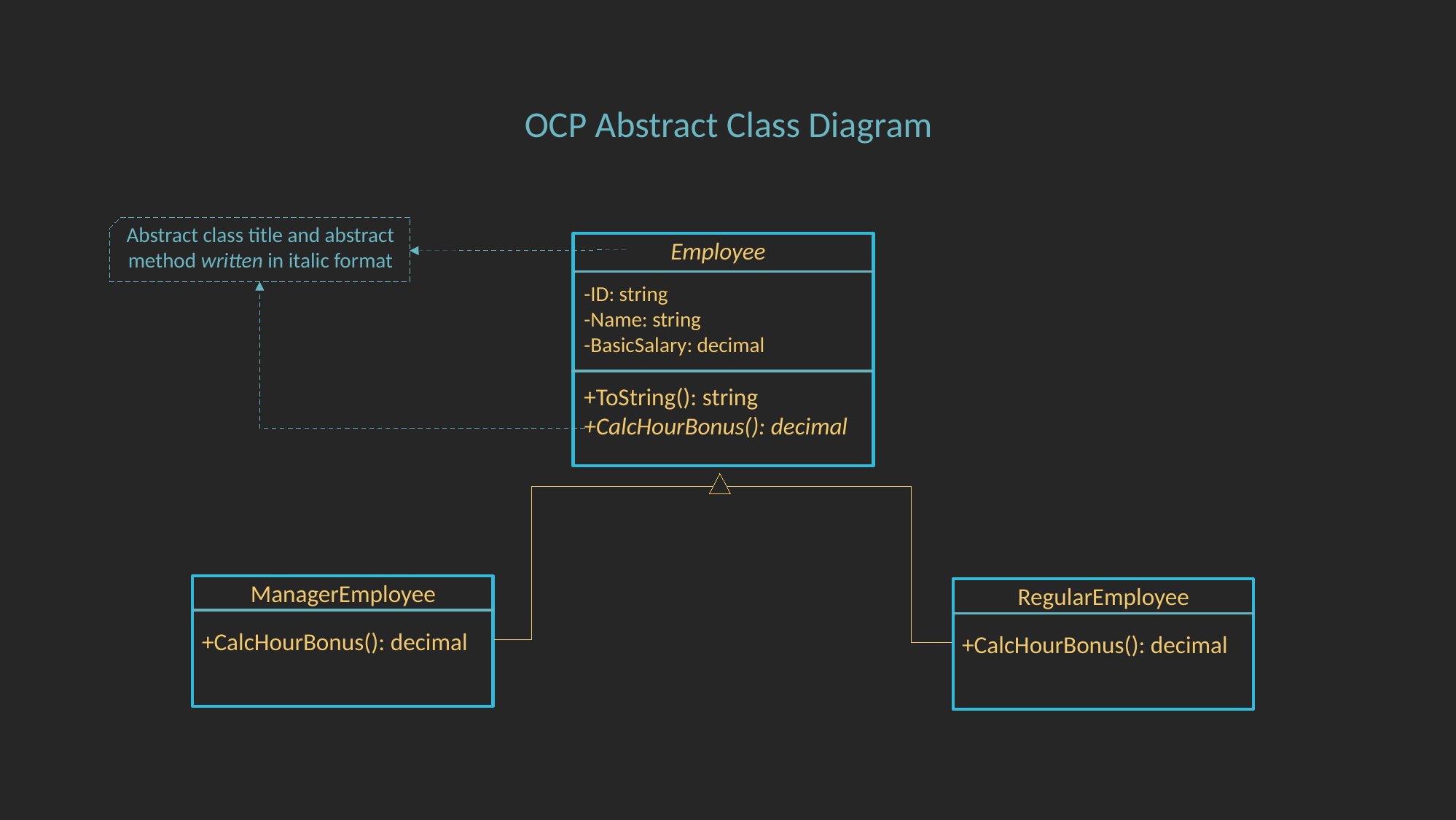

OCP Abstract Class Diagram
Abstract class title and abstract method written in italic format

Employee

-ID: string
-Name: string
-BasicSalary: decimal

+ToString(): string
+CalcHourBonus(): decimal

ManagerEmployee

+CalcHourBonus(): decimal
RegularEmployee

+CalcHourBonus(): decimal